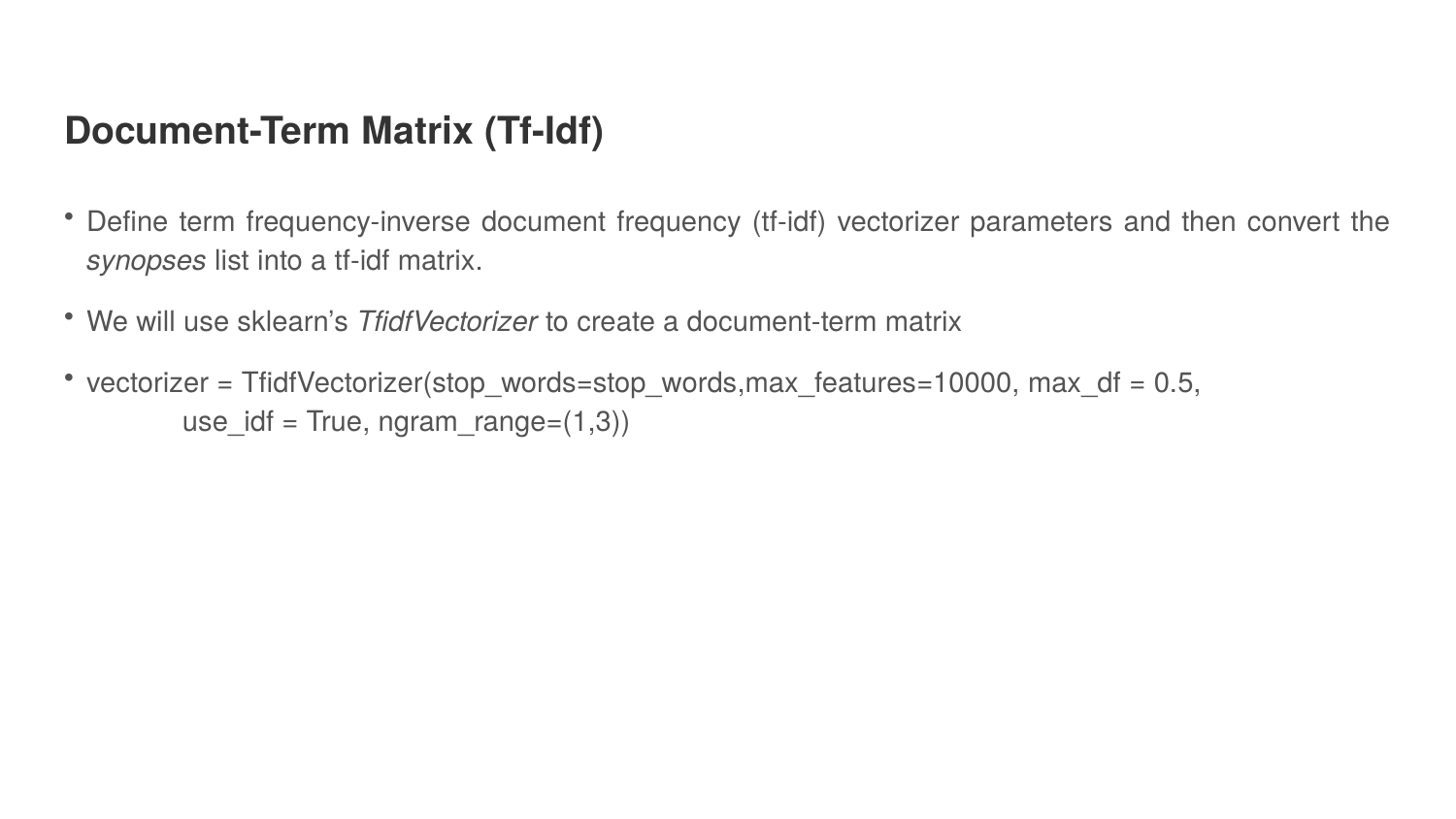

# Document-Term Matrix (Tf-Idf)
Define term frequency-inverse document frequency (tf-idf) vectorizer parameters and then convert the synopses list into a tf-idf matrix.
We will use sklearn’s TfidfVectorizer to create a document-term matrix
vectorizer = TfidfVectorizer(stop_words=stop_words,max_features=10000, max_df = 0.5,                                    use_idf = True, ngram_range=(1,3))